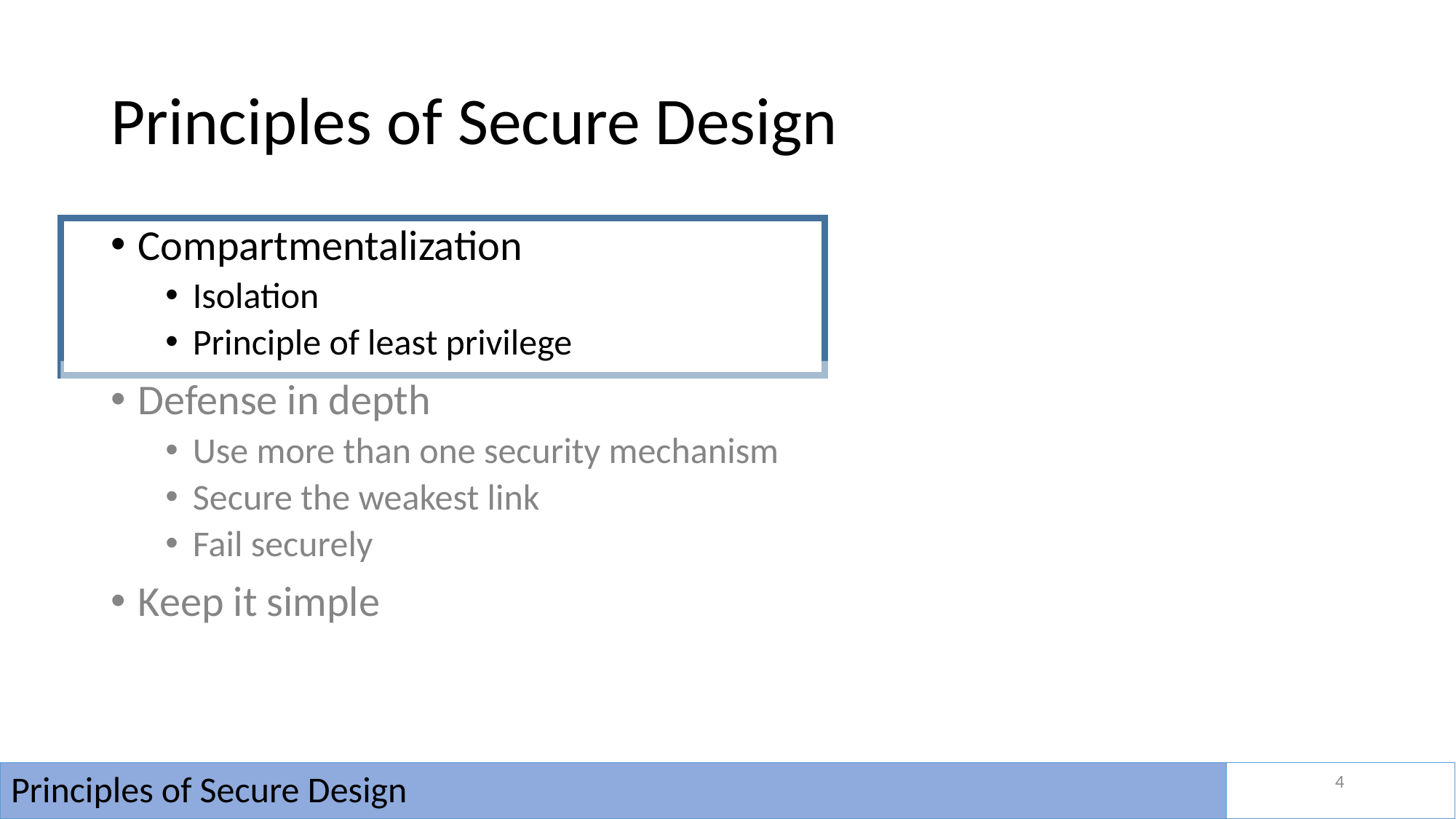

# Principles of Secure Design

Compartmentalization
Isolation
Principle of least privilege
Defense in depth
Use more than one security mechanism
Secure the weakest link
Fail securely
Keep it simple

4
Principles of Secure Design